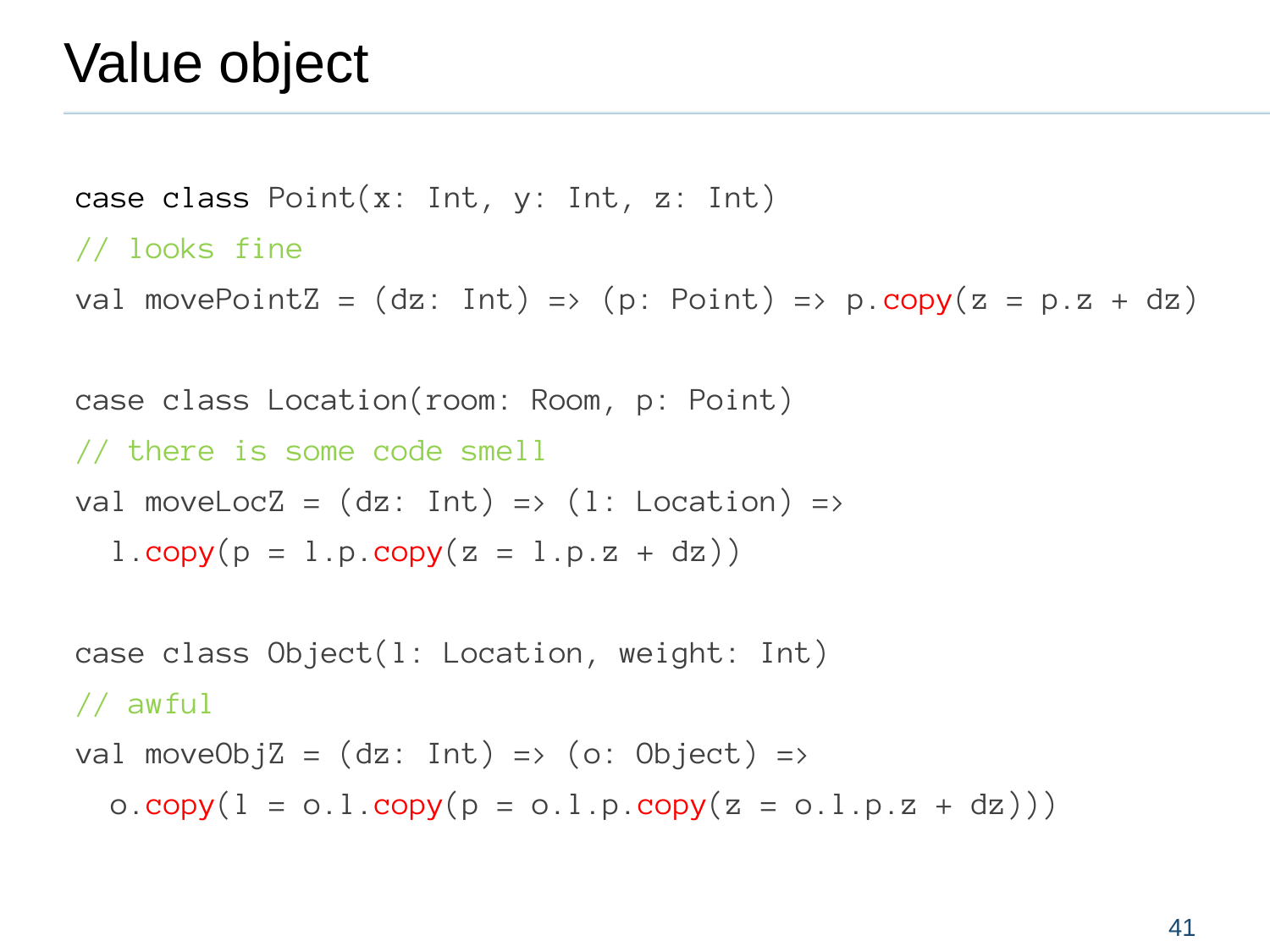

# Value object
case class Point(x: Int, y: Int, z: Int)
// looks fine
val movePointZ = (dz: Int) => (p: Point) => p.copy(z = p.z + dz)

case class Location(room: Room, p: Point)
// there is some code smell
val moveLocZ = (dz: Int) => (l: Location) =>
  l.copy(p = l.p.copy(z = l.p.z + dz))

case class Object(l: Location, weight: Int)
// awful
val moveObjZ = (dz: Int) => (o: Object) =>
  o.copy(l = o.l.copy(p = o.l.p.copy(z = o.l.p.z + dz)))

41